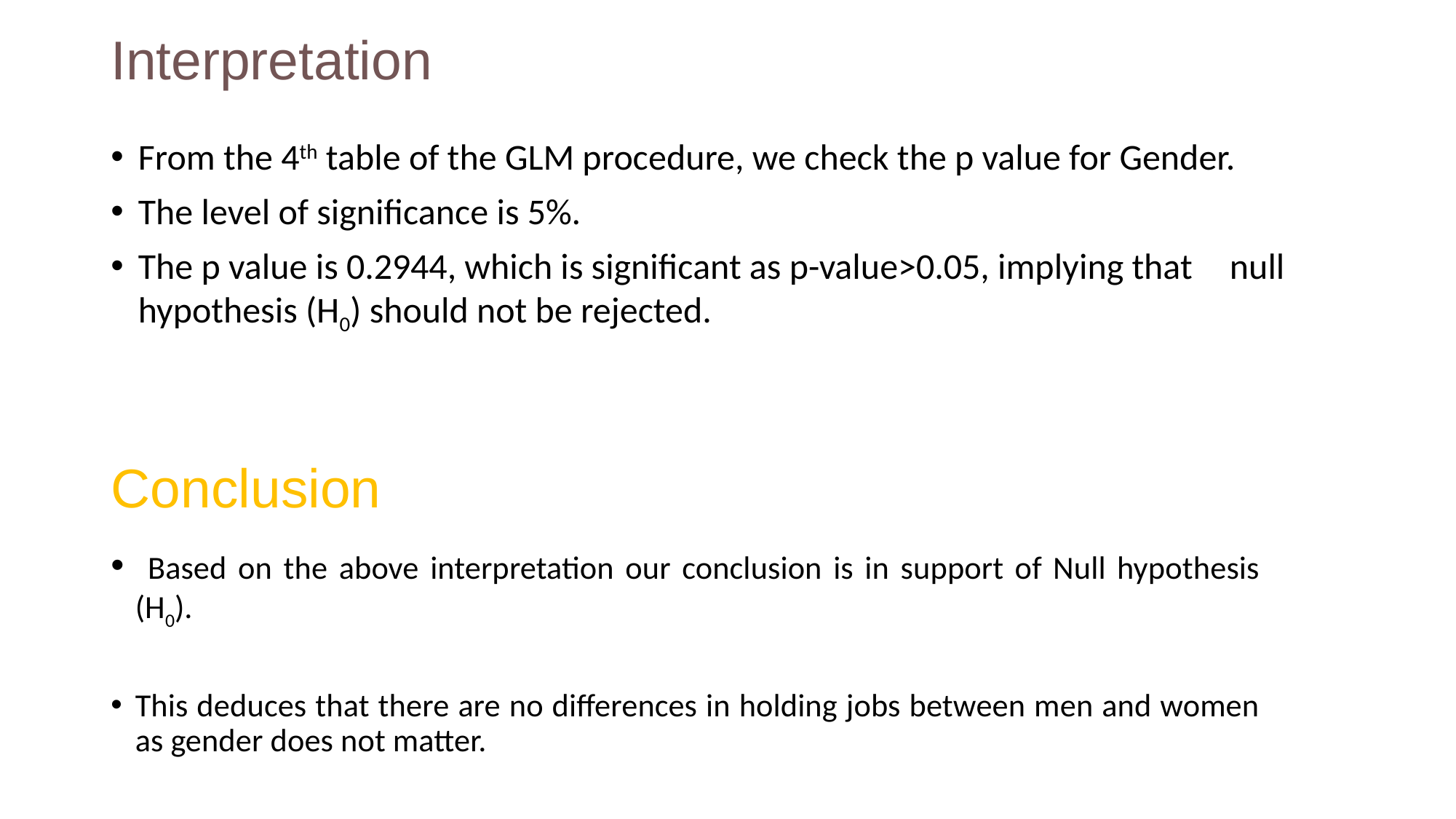

# Interpretation
From the 4th table of the GLM procedure, we check the p value for Gender.
The level of significance is 5%.
The p value is 0.2944, which is significant as p-value>0.05, implying that 	null hypothesis (H0) should not be rejected.

Conclusion
 Based on the above interpretation our conclusion is in support of Null hypothesis (H0).

This deduces that there are no differences in holding jobs between men and women as gender does not matter.